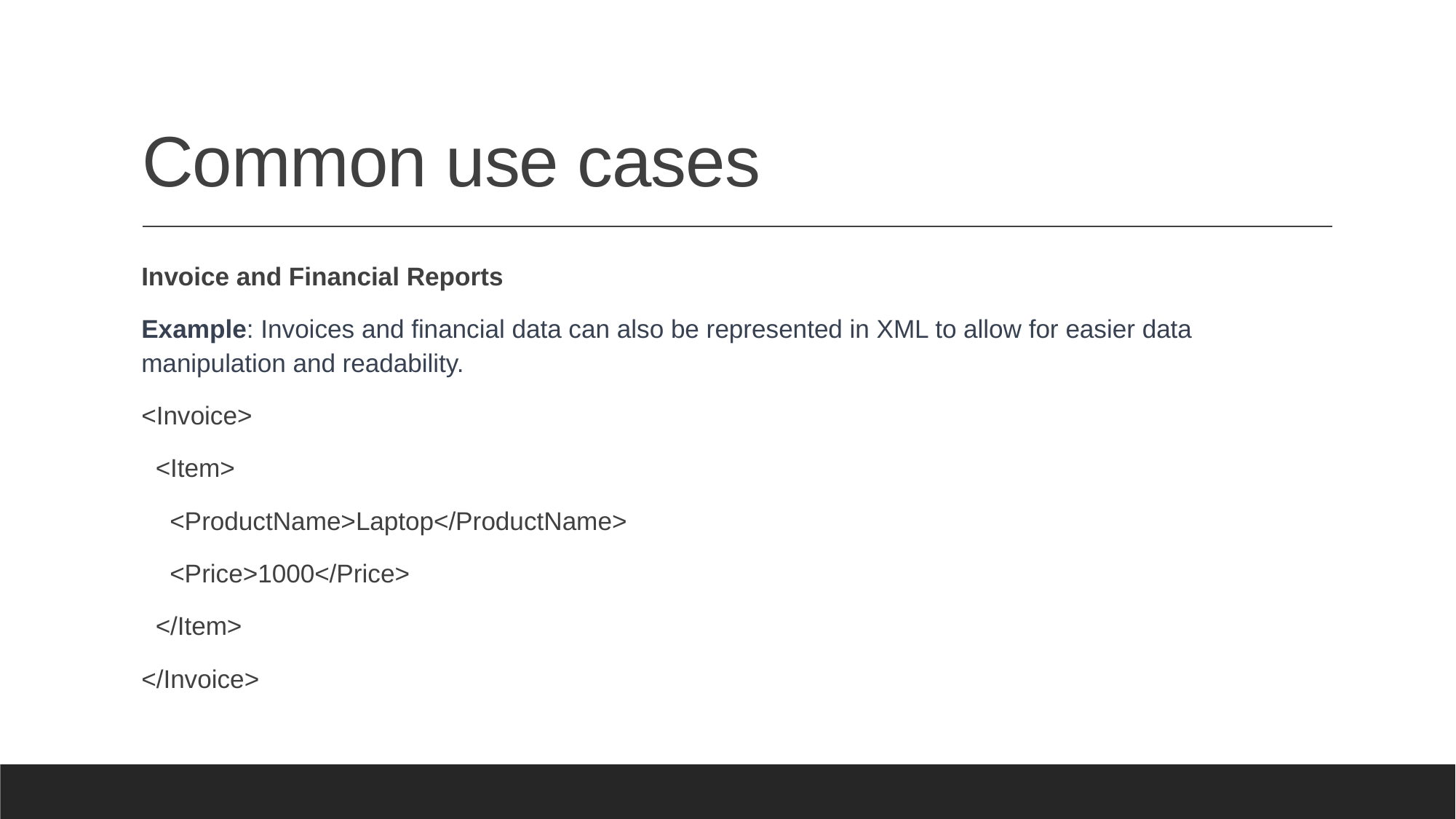

# Common use cases
Invoice and Financial Reports
Example: Invoices and financial data can also be represented in XML to allow for easier data manipulation and readability.
<Invoice>
  <Item>
    <ProductName>Laptop</ProductName>
    <Price>1000</Price>
  </Item>
</Invoice>